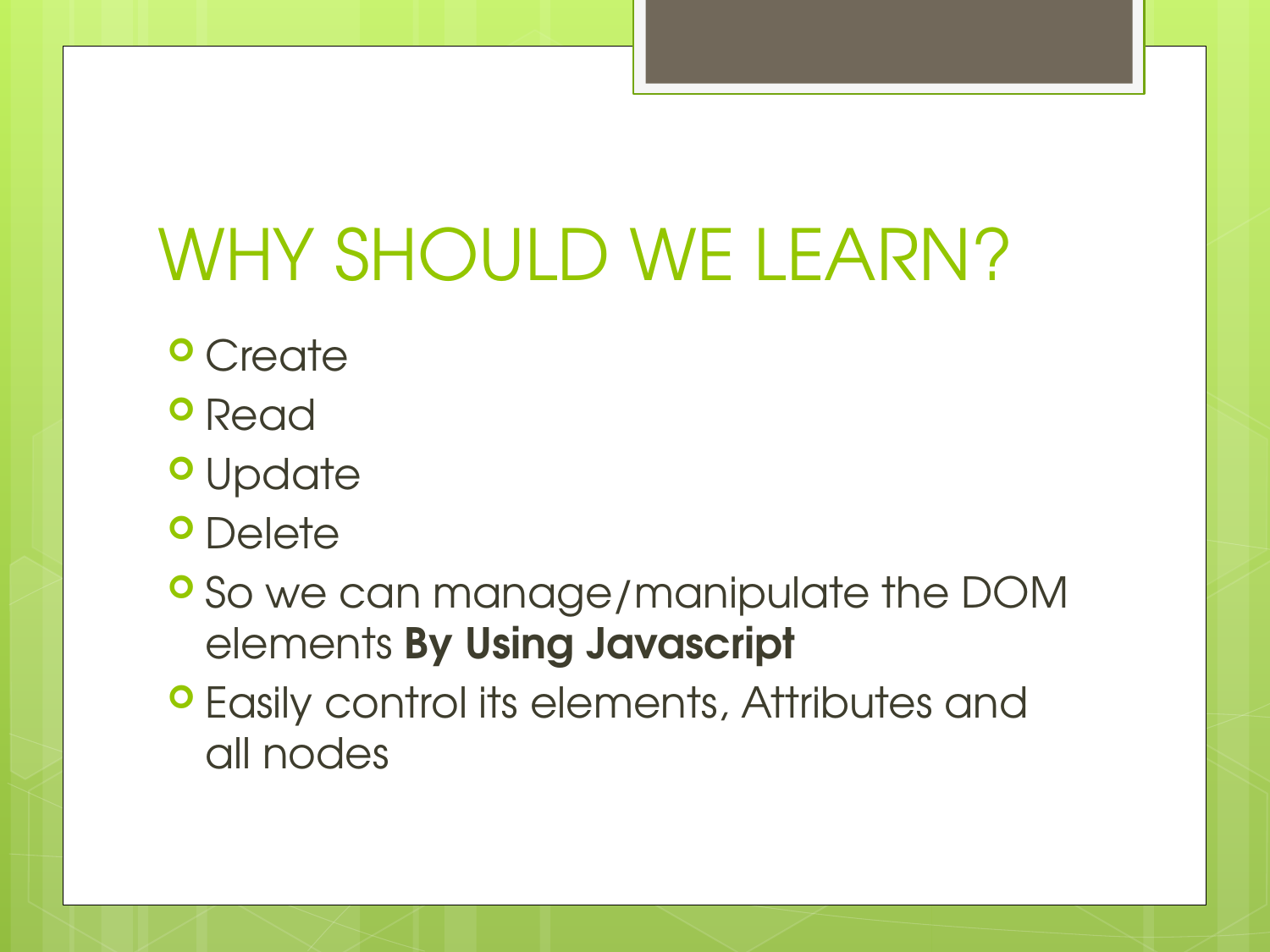

# WHY SHOULD WE LEARN?
Create
Read
Update
Delete
So we can manage/manipulate the DOM elements By Using Javascript
Easily control its elements, Attributes and all nodes